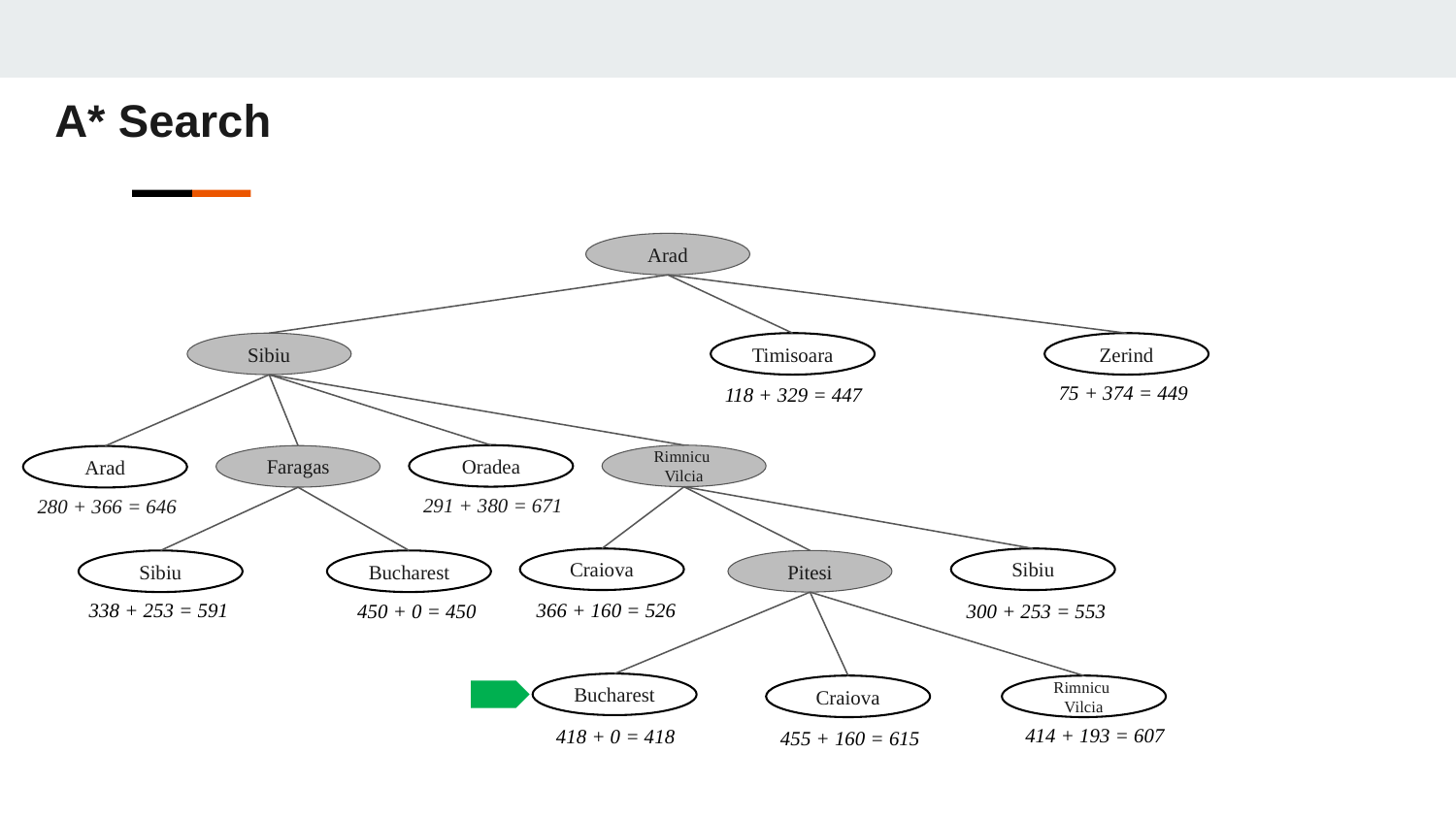

A* Search
Arad

Sibiu
Timisoara
Zerind
75 + 374 = 449

118 + 329 = 447
Oradea
Rimnicu
Vilcia
Faragas
Arad
291 + 380 = 671
280 + 366 = 646

Craiova
Sibiu
Sibiu
Bucharest
Pitesi
338 + 253 = 591
366 + 160 = 526
450 + 0 = 450
300 + 253 = 553

Bucharest
Craiova
Rimnicu
Vilcia

414 + 193 = 607
418 + 0 = 418
455 + 160 = 615